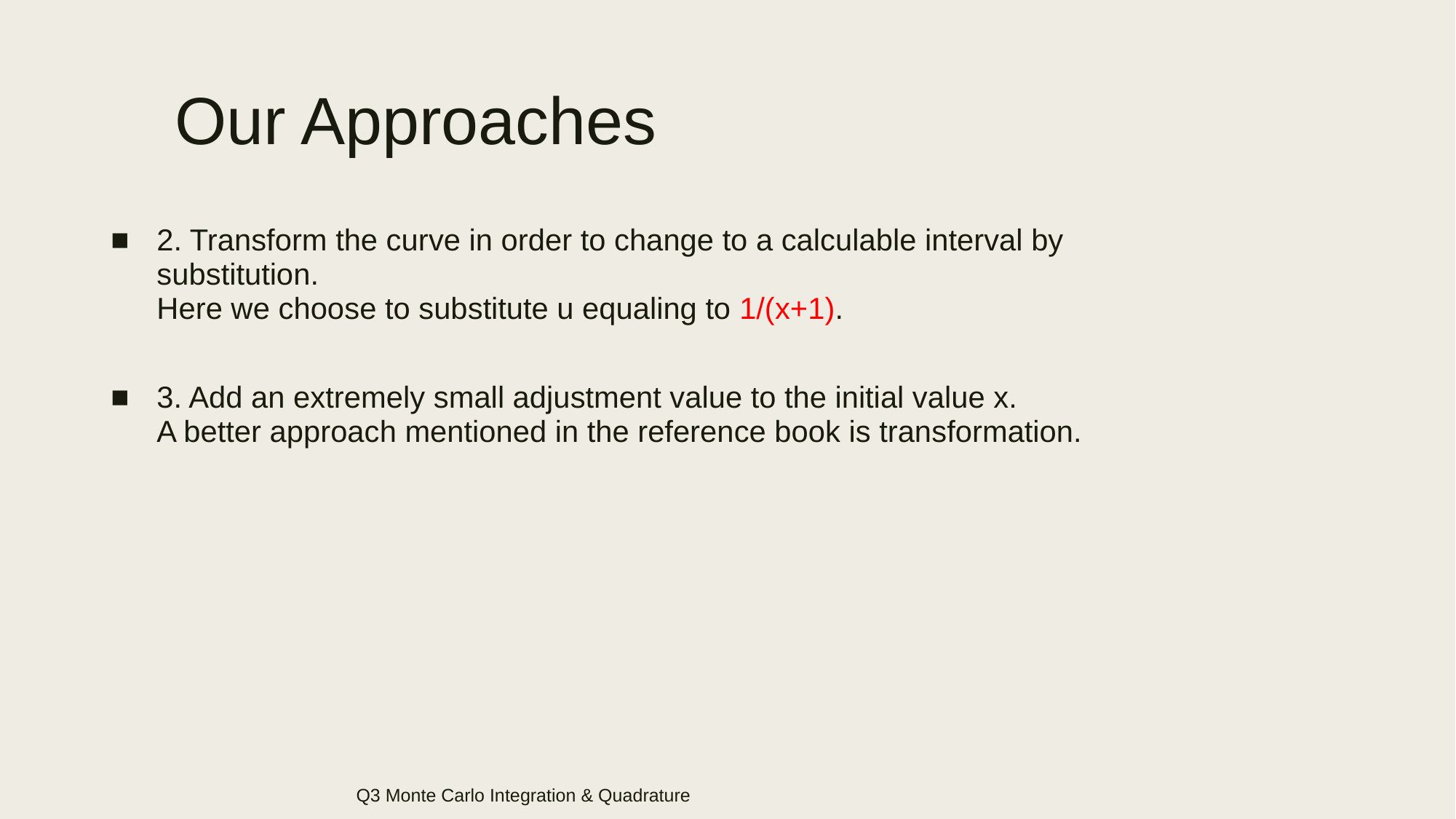

# Our Approaches
2. Transform the curve in order to change to a calculable interval by substitution.
Here we choose to substitute u equaling to 1/(x+1).
3. Add an extremely small adjustment value to the initial value x.
A better approach mentioned in the reference book is transformation.
Q3 Monte Carlo Integration & Quadrature